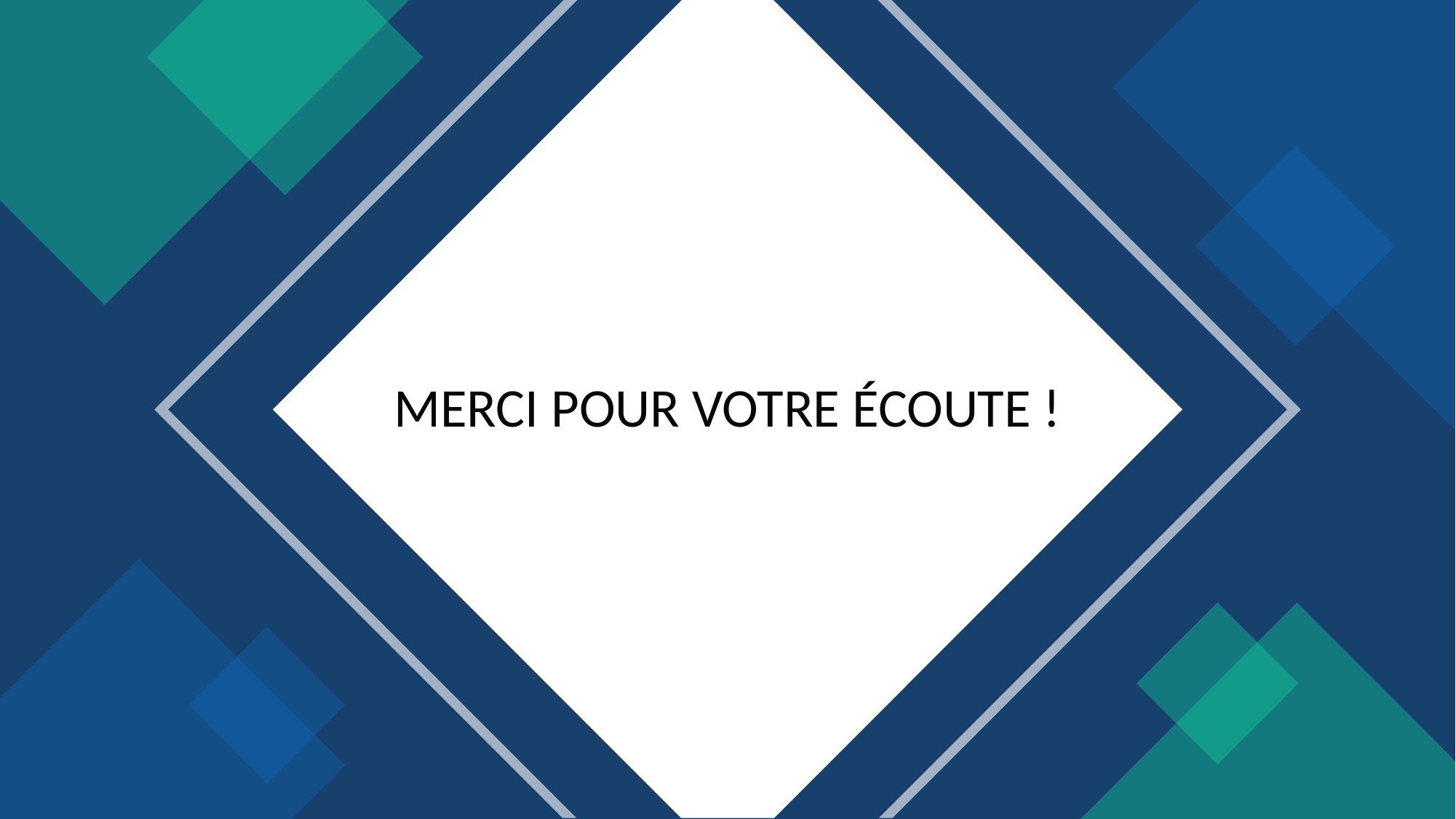

# MERCI POUR VOTRE ÉCOUTE !

11